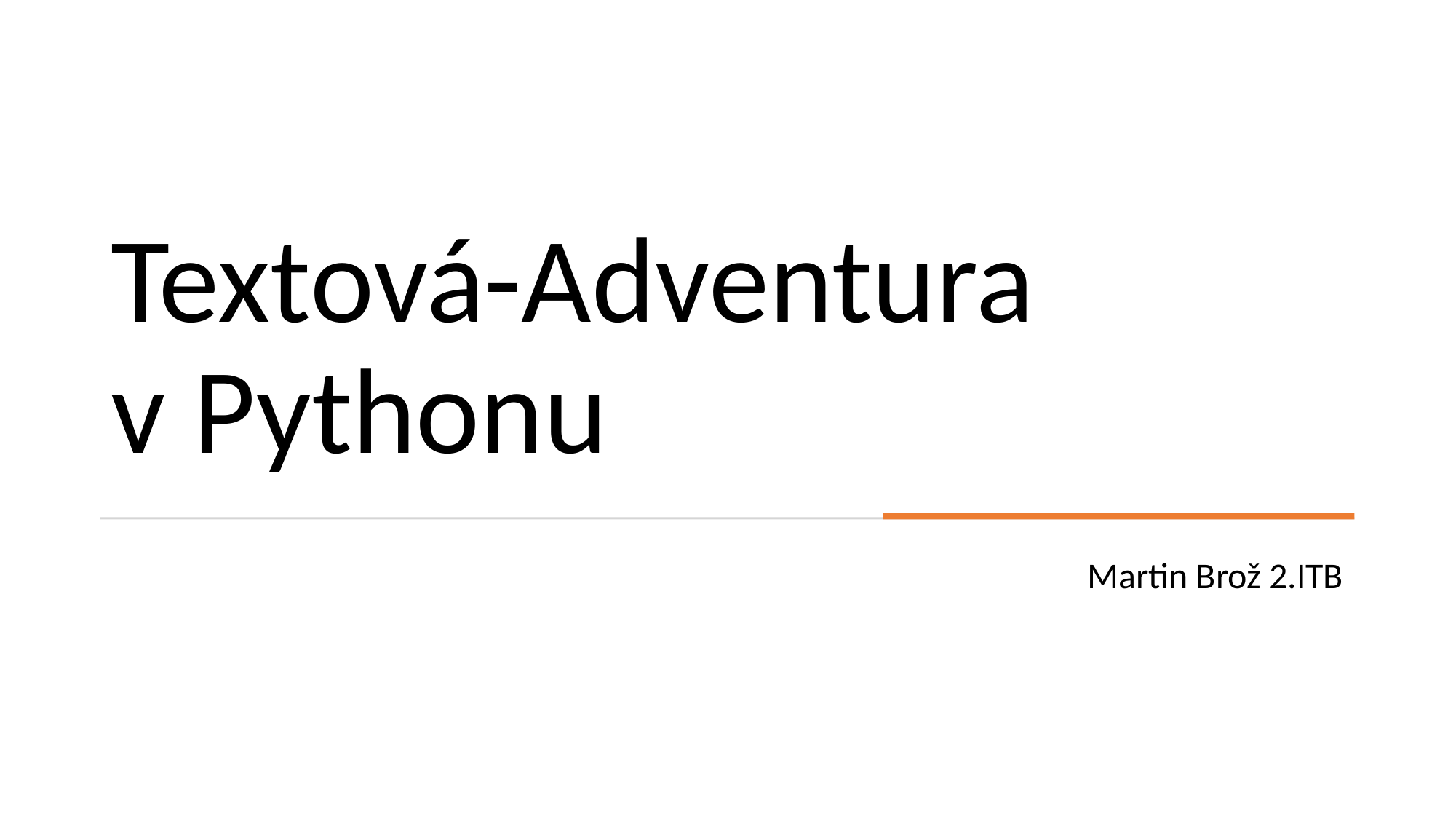

# Textová-Adventura v Pythonu

Martin Brož 2.ITB